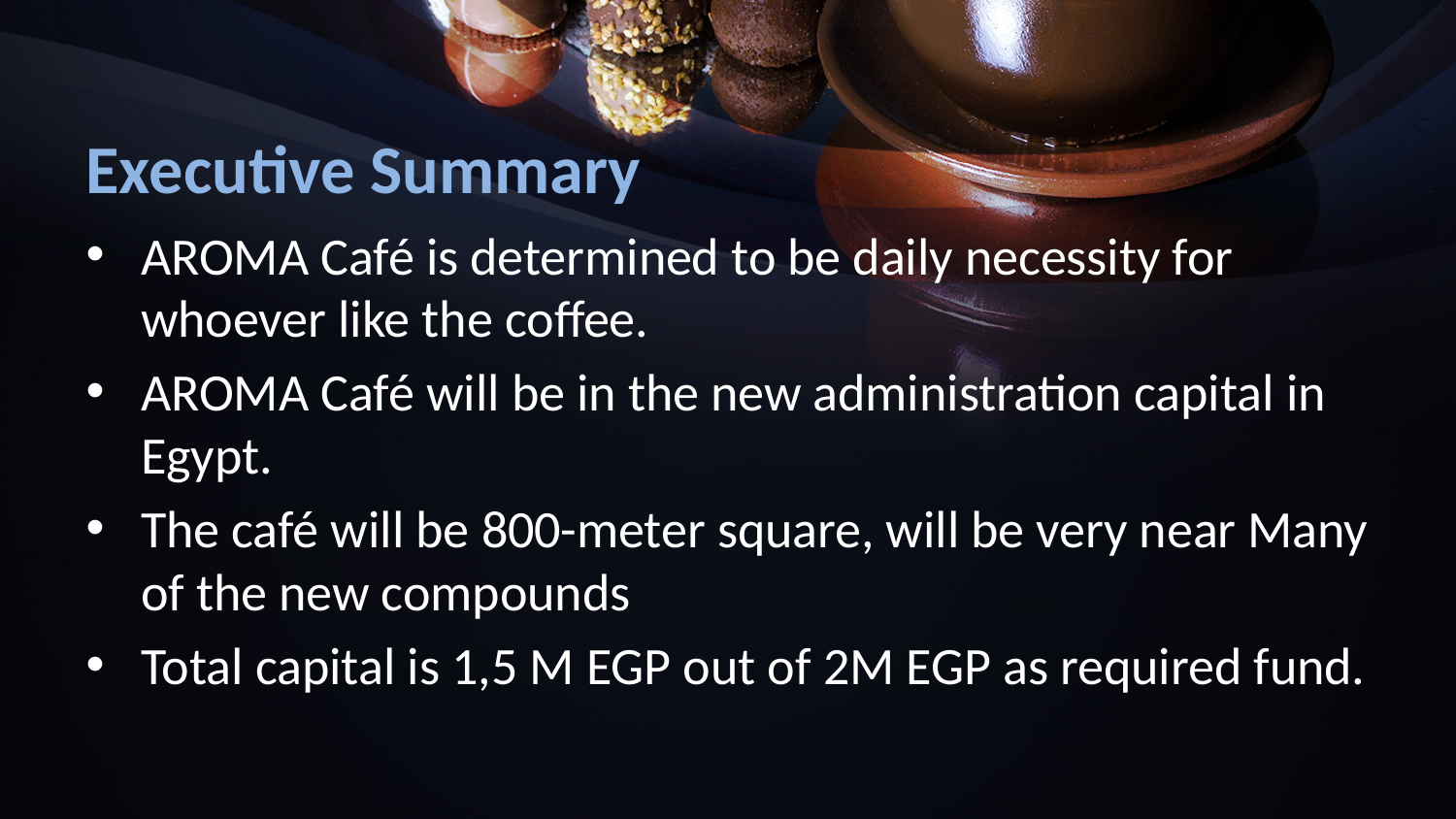

# Executive Summary
AROMA Café is determined to be daily necessity for whoever like the coffee.
AROMA Café will be in the new administration capital in Egypt.
The café will be 800-meter square, will be very near Many of the new compounds
Total capital is 1,5 M EGP out of 2M EGP as required fund.